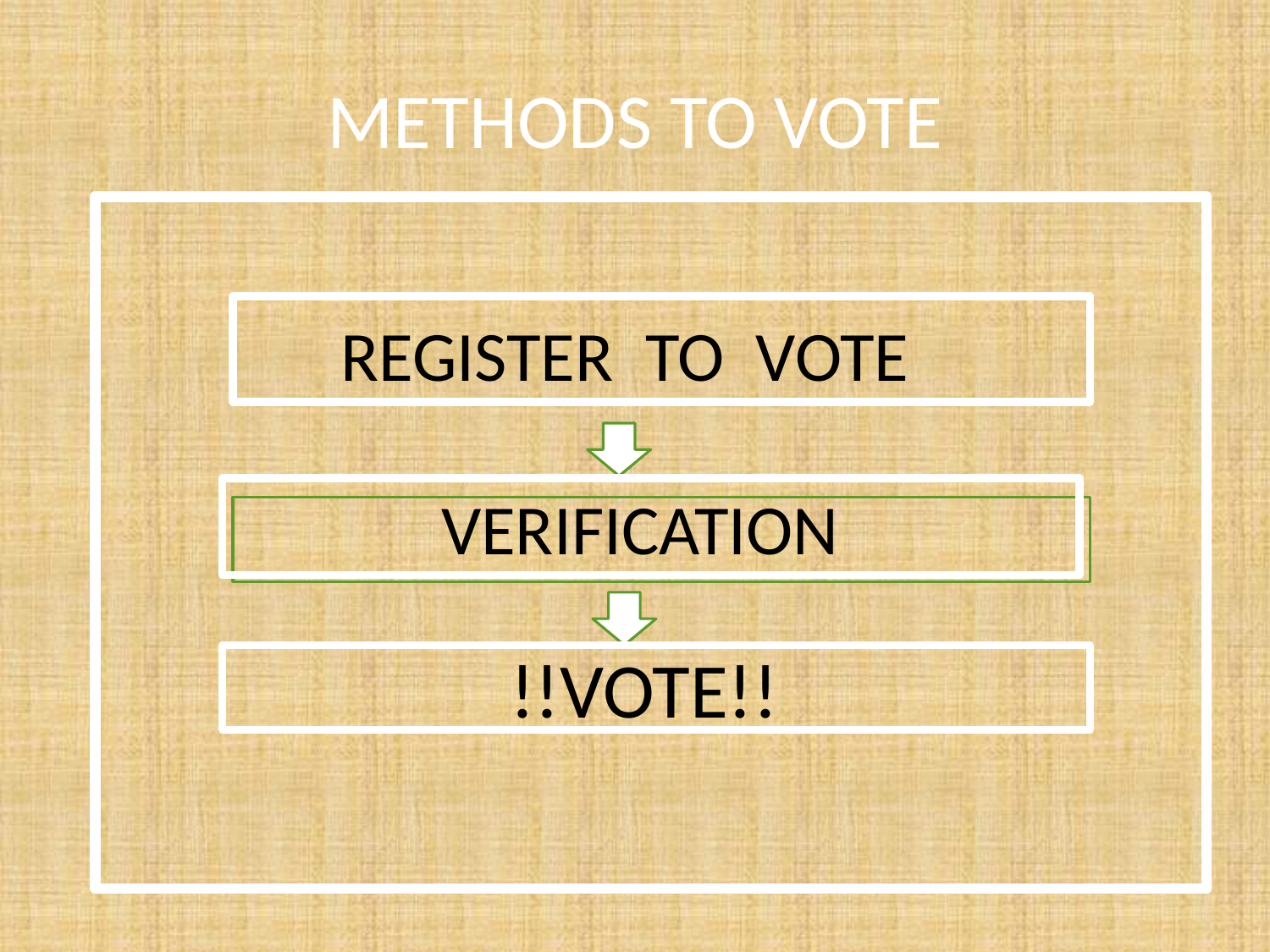

# METHODS TO VOTE

REGISTER  TO  VOTE

             VERIFICATION

!!VOTE!!